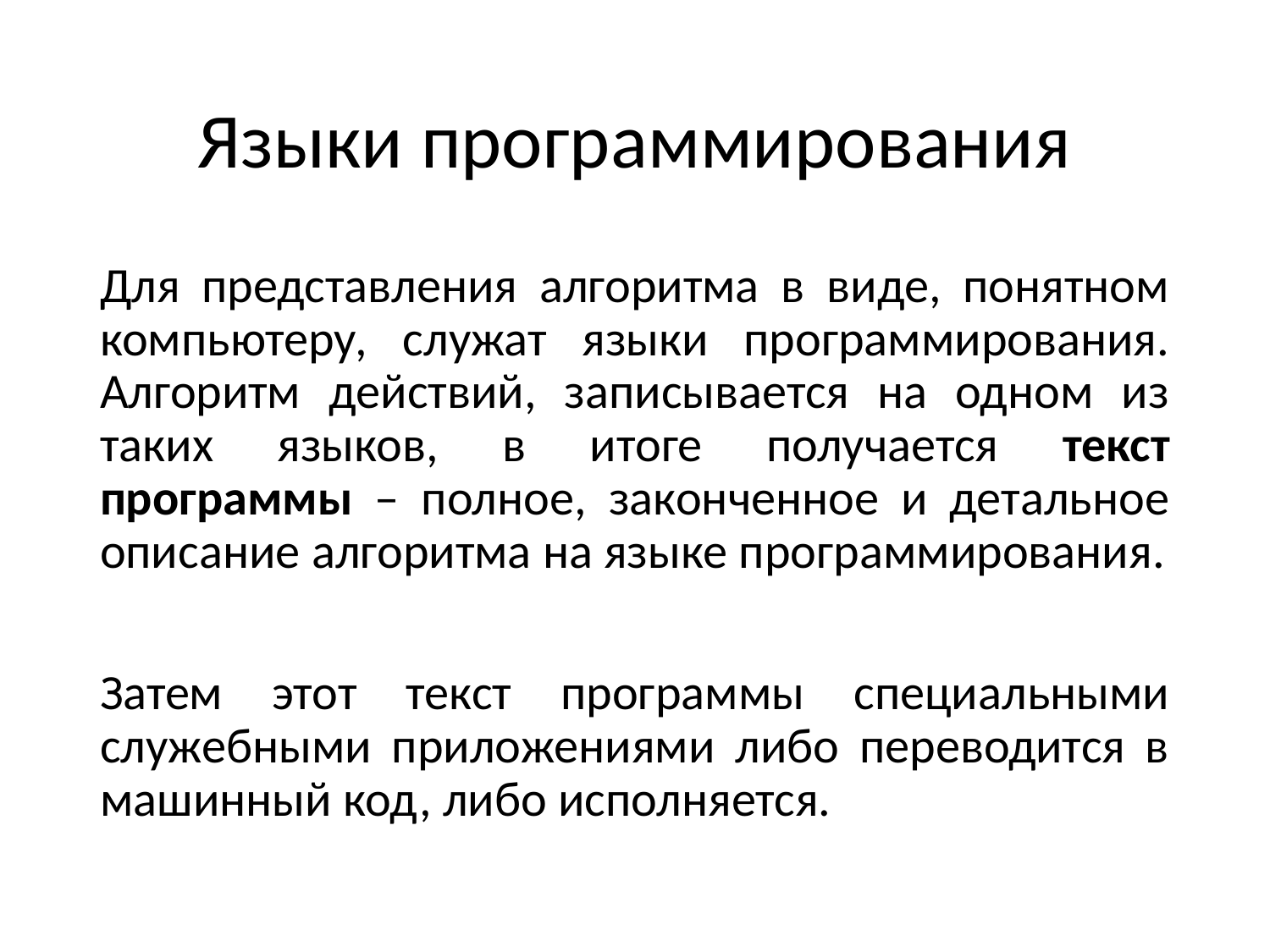

# Языки программирования
Для представления алгоритма в виде, понятном компьютеру, служат языки программирования. Алгоритм действий, записывается на одном из таких языков, в итоге получается текст программы – полное, законченное и детальное описание алгоритма на языке программирования.

Затем этот текст программы специальными служебными приложениями либо переводится в машинный код, либо исполняется.